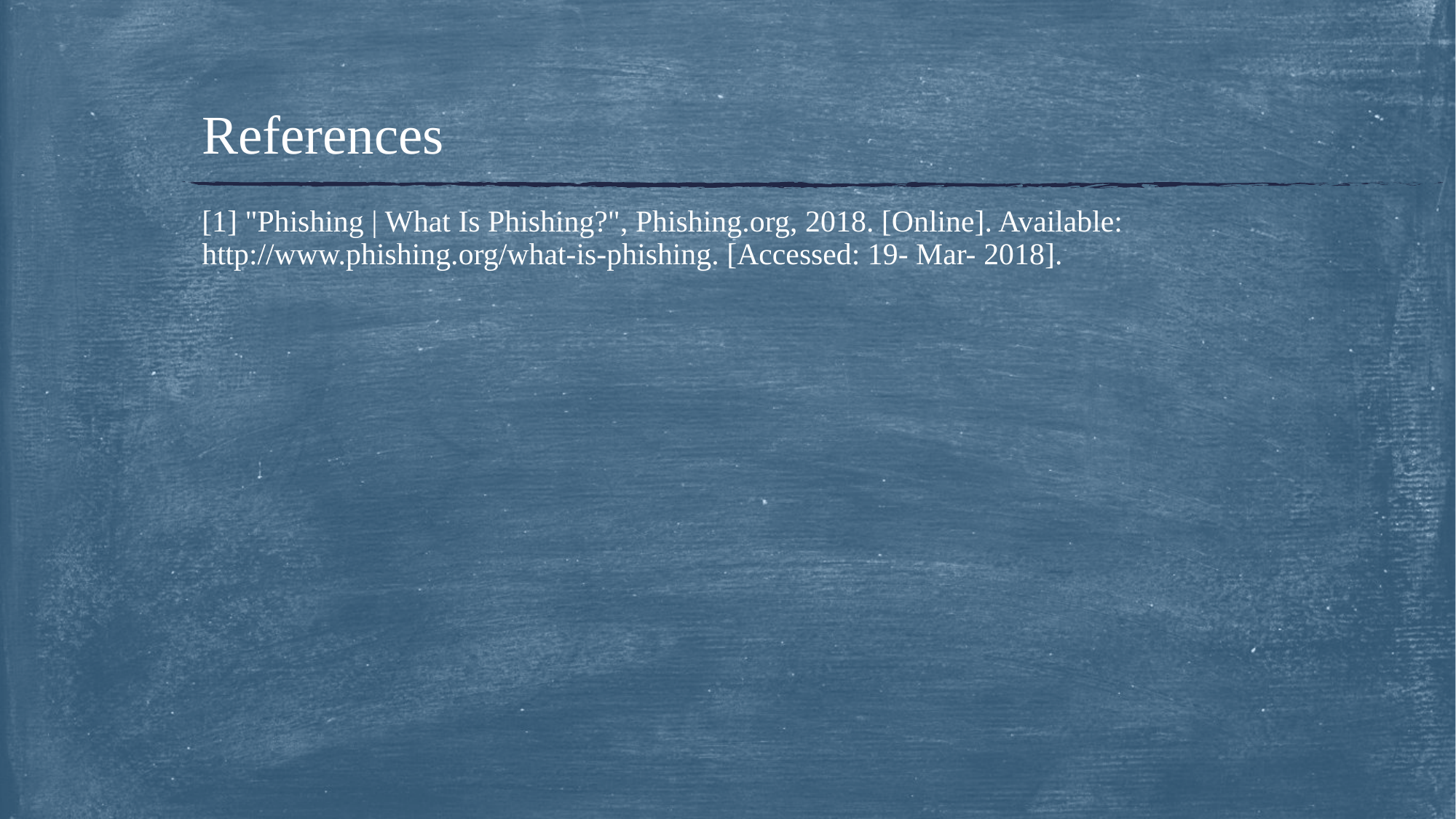

# References
[1] "Phishing | What Is Phishing?", Phishing.org, 2018. [Online]. Available: http://www.phishing.org/what-is-phishing. [Accessed: 19- Mar- 2018].